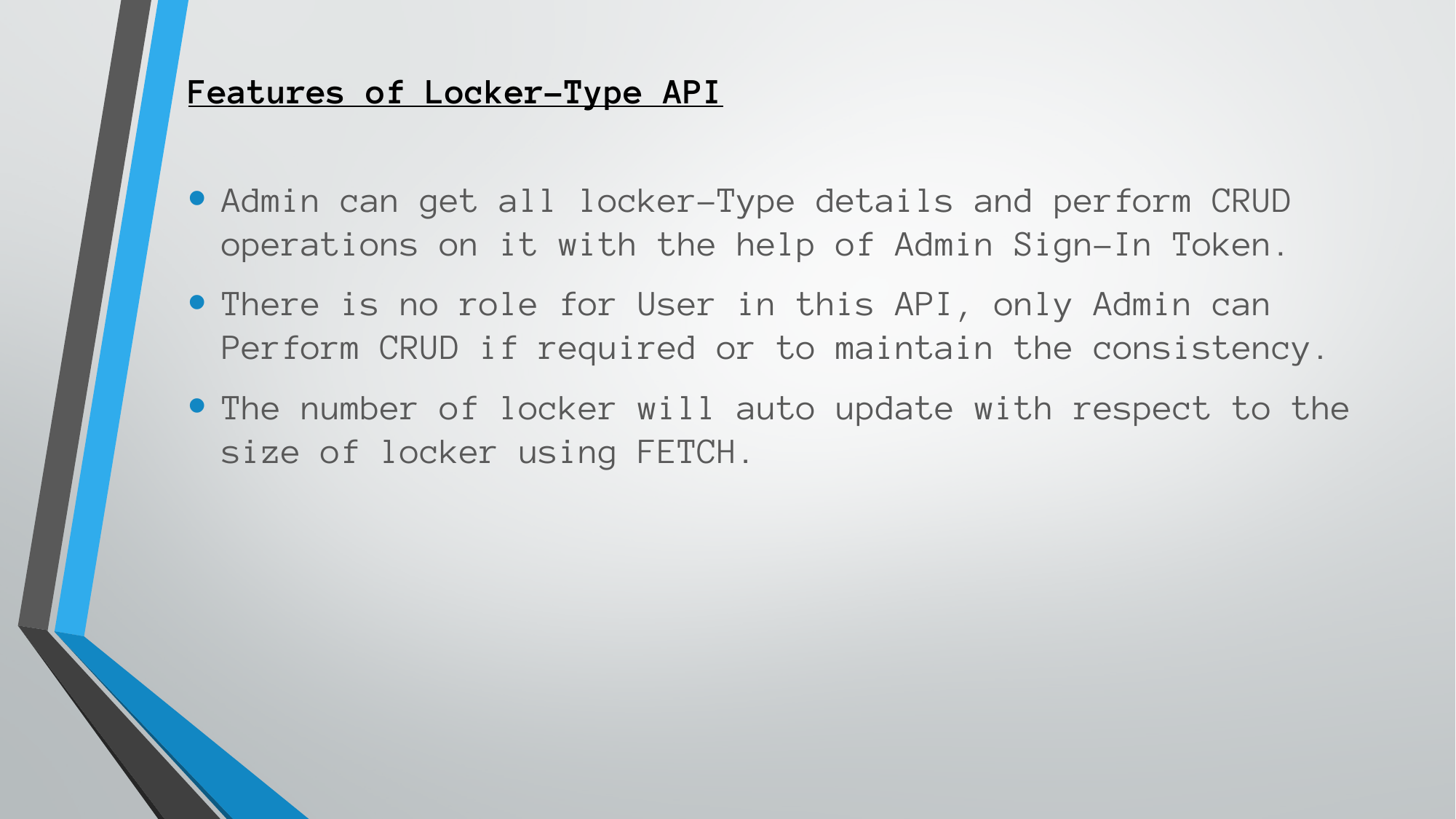

# Features of Locker-Type API
Admin can get all locker-Type details and perform CRUD operations on it with the help of Admin Sign-In Token.
There is no role for User in this API, only Admin can Perform CRUD if required or to maintain the consistency.
The number of locker will auto update with respect to the size of locker using FETCH.